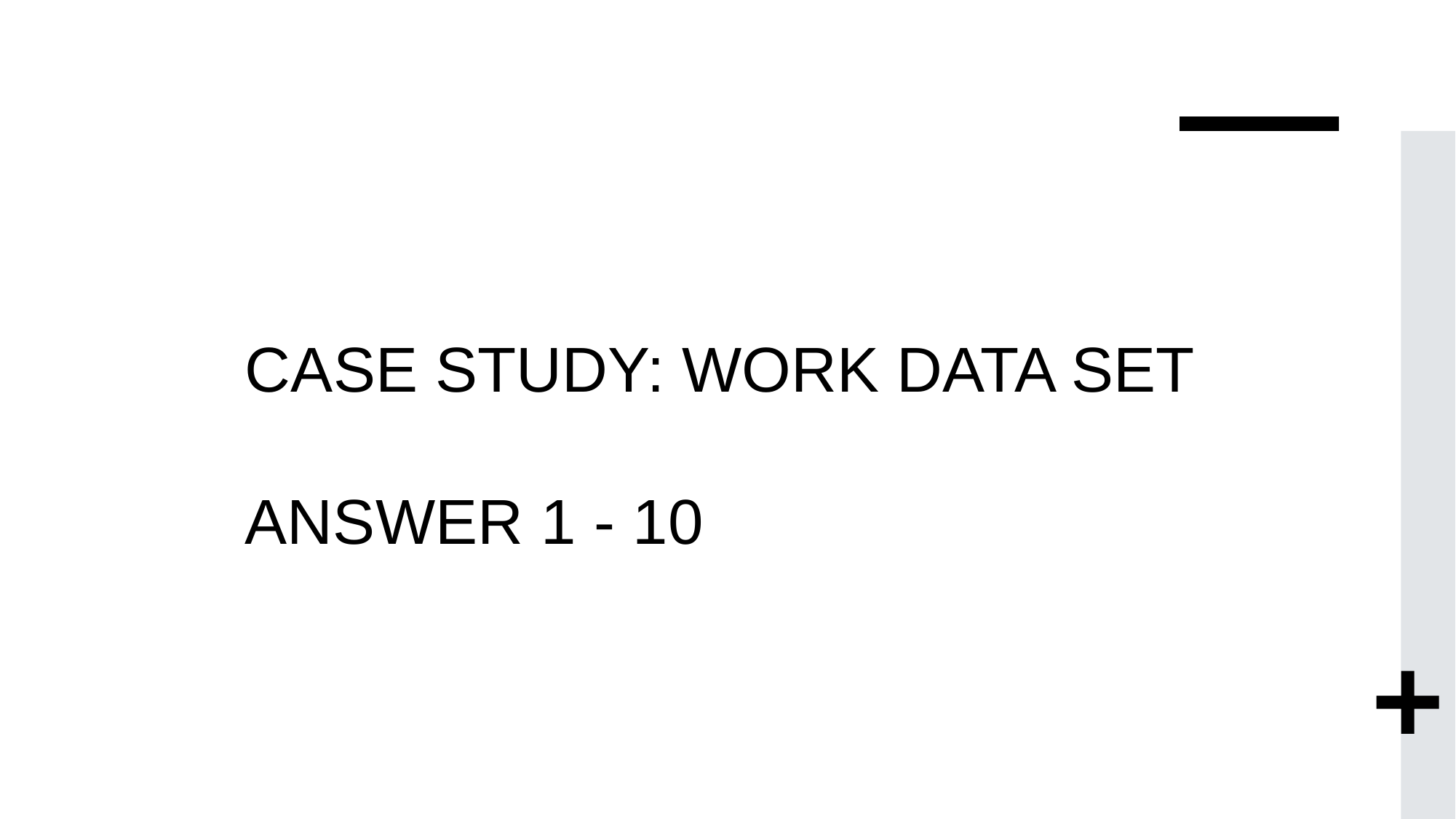

# CASE STUDY: WORK DATA SET ANSWER 1 - 10